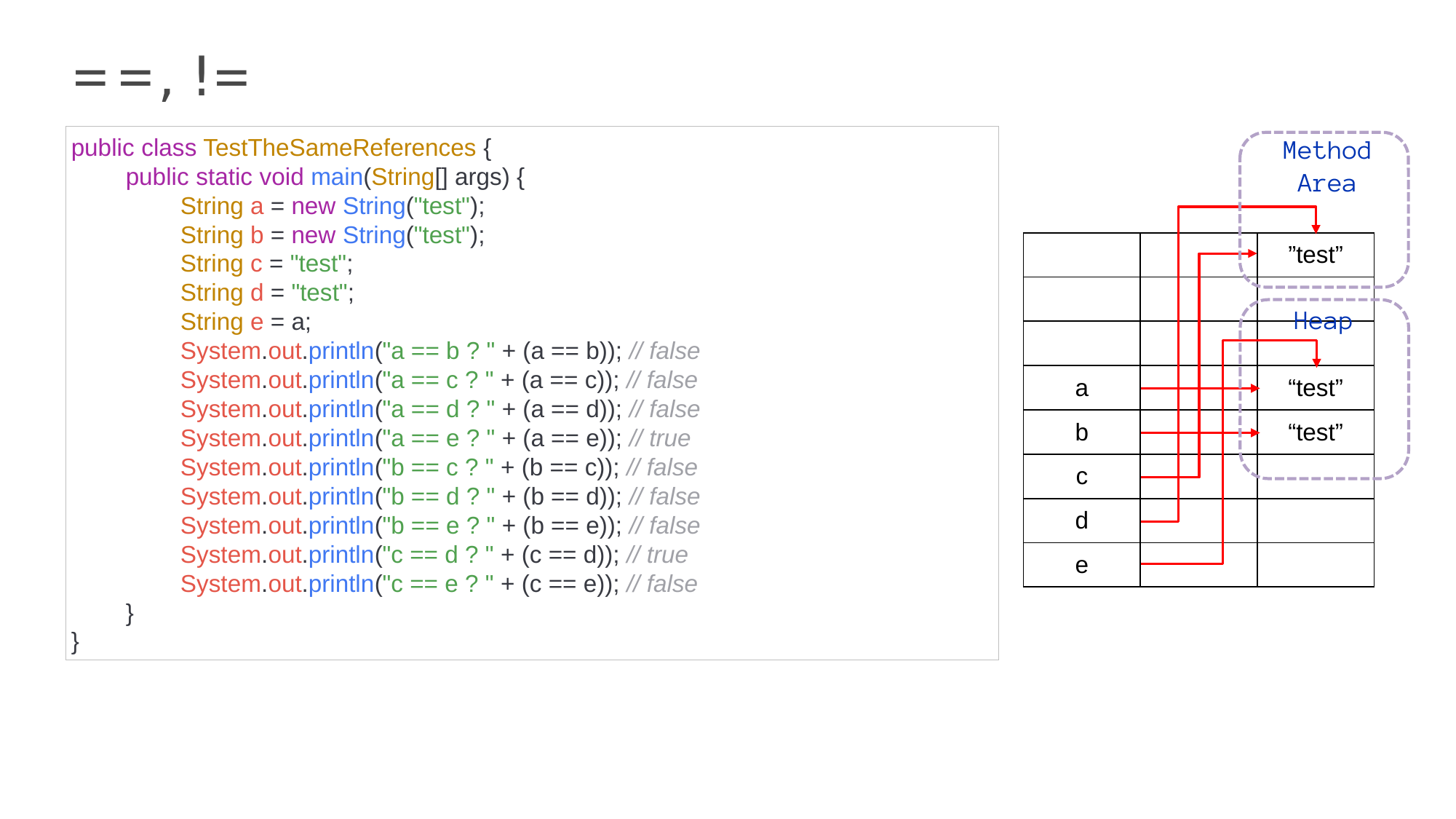

# ==, !=
public class TestTheSameReferences {
public static void main(String[] args) {
String a = new String("test");
String b = new String("test");
String c = "test";
String d = "test";
String e = a;
System.out.println("a == b ? " + (a == b)); // false
System.out.println("a == c ? " + (a == c)); // false
System.out.println("a == d ? " + (a == d)); // false
System.out.println("a == e ? " + (a == e)); // true
System.out.println("b == c ? " + (b == c)); // false
System.out.println("b == d ? " + (b == d)); // false
System.out.println("b == e ? " + (b == e)); // false
System.out.println("c == d ? " + (c == d)); // true
System.out.println("c == e ? " + (c == e)); // false
}
}
Method
Area

|  |  | ”test” |
| --- | --- | --- |
|  |  |  |
|  |  |  |
| a |  | “test” |
| b |  | “test” |
| c |  |  |
| d |  |  |
| e |  |  |

Heap

6